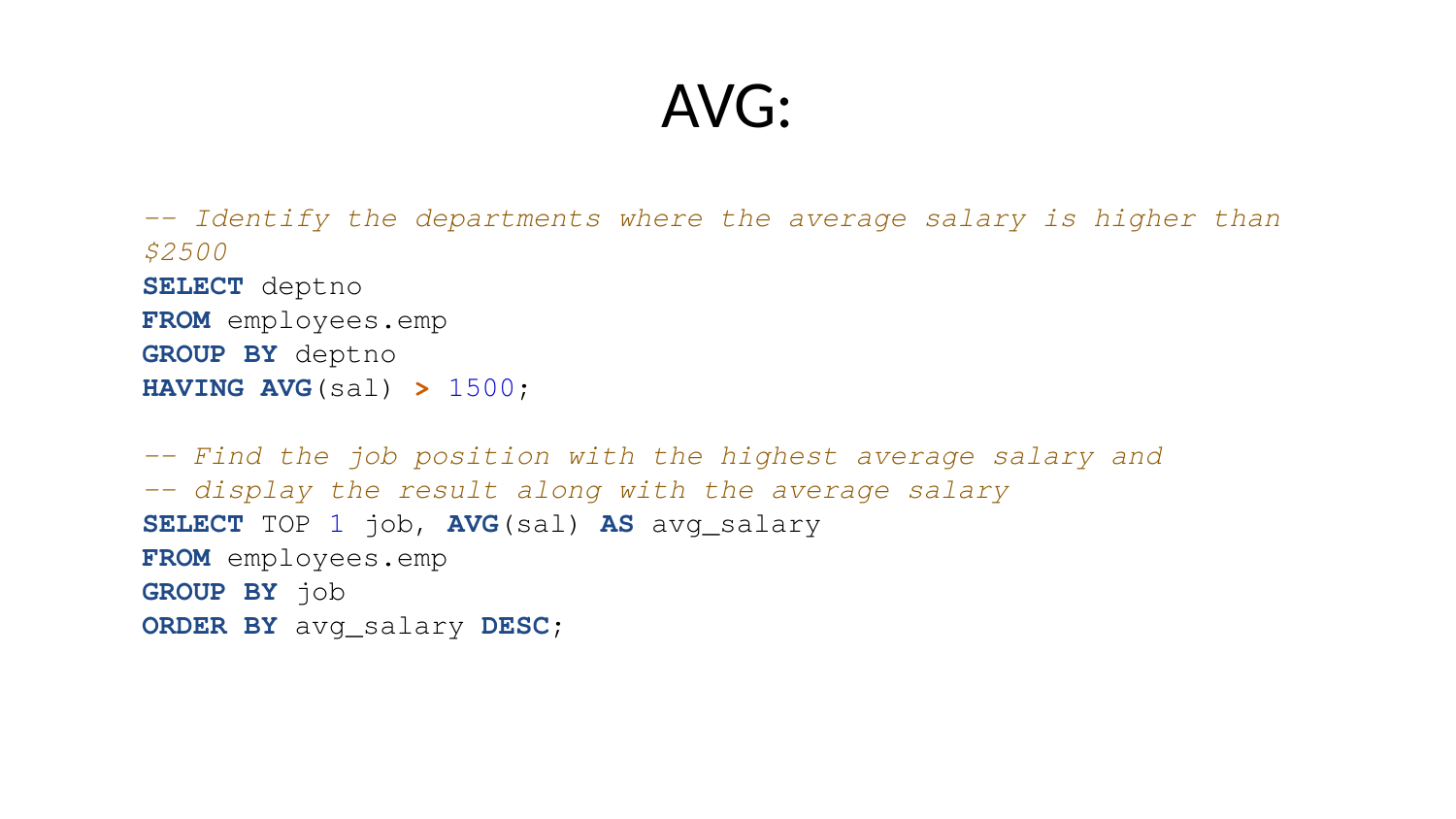

# AVG:
-- Identify the departments where the average salary is higher than $2500
SELECT deptno
FROM employees.emp
GROUP BY deptno
HAVING AVG(sal) > 1500;
-- Find the job position with the highest average salary and
-- display the result along with the average salary
SELECT TOP 1 job, AVG(sal) AS avg_salary
FROM employees.emp
GROUP BY job
ORDER BY avg_salary DESC;